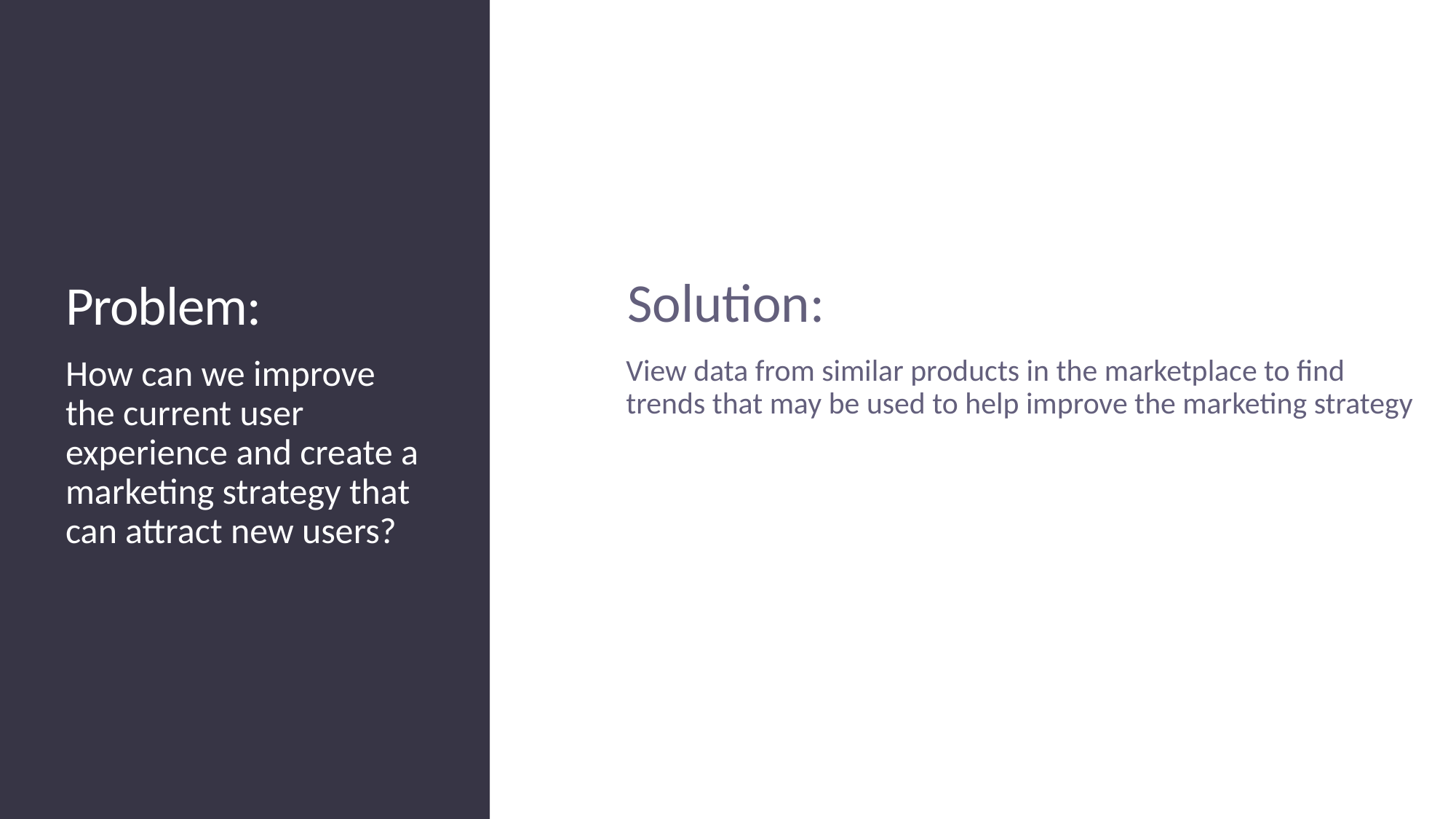

# Problem:
Solution:
View data from similar products in the marketplace to find trends that may be used to help improve the marketing strategy
How can we improve the current user experience and create a marketing strategy that can attract new users?